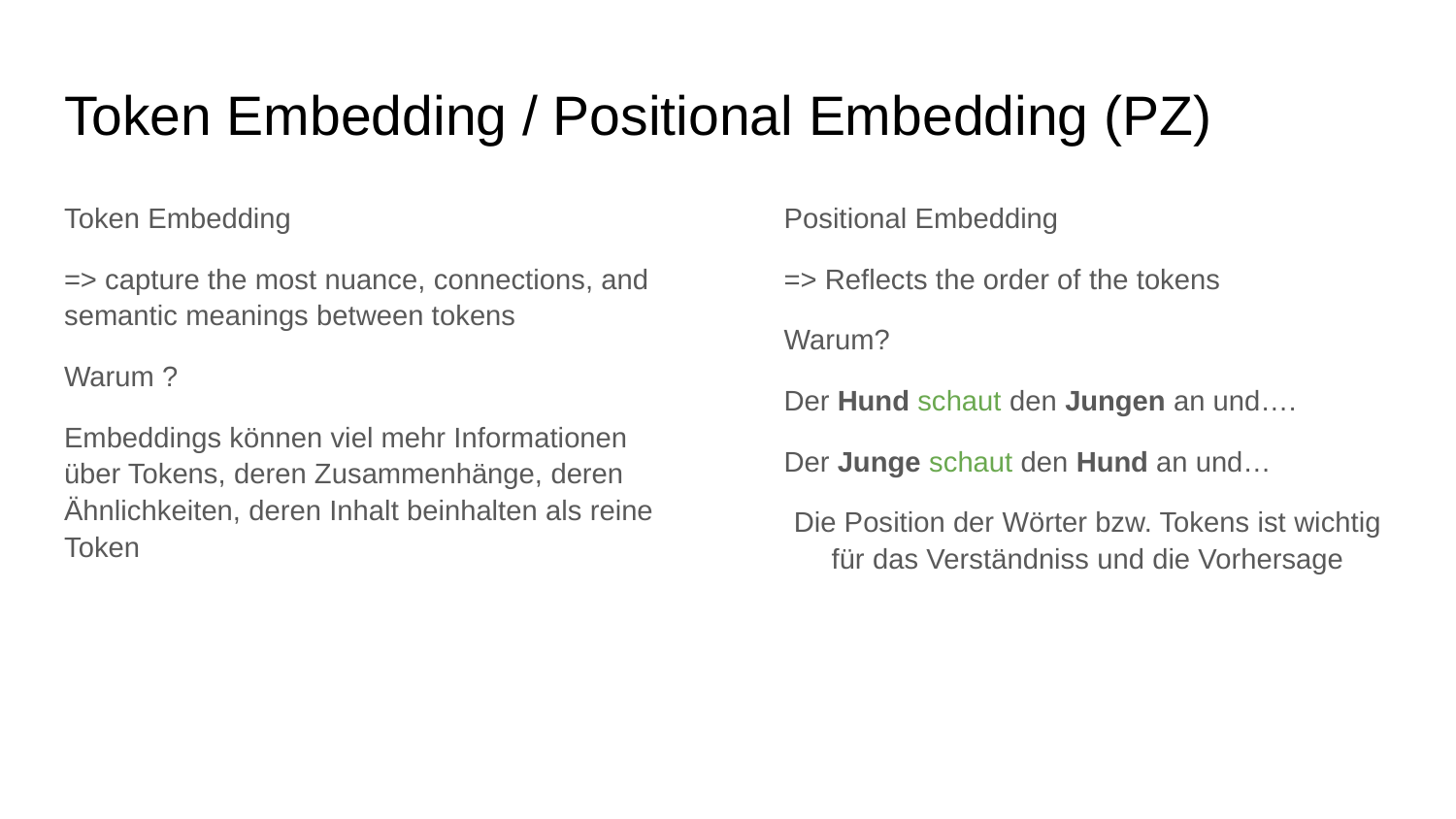

# Token Embedding / Positional Embedding (PZ)
Token Embedding
=> capture the most nuance, connections, and semantic meanings between tokens
Warum ?
Embeddings können viel mehr Informationen über Tokens, deren Zusammenhänge, deren Ähnlichkeiten, deren Inhalt beinhalten als reine Token
Positional Embedding
=> Reflects the order of the tokens
Warum?
Der Hund schaut den Jungen an und….
Der Junge schaut den Hund an und…
Die Position der Wörter bzw. Tokens ist wichtig für das Verständniss und die Vorhersage